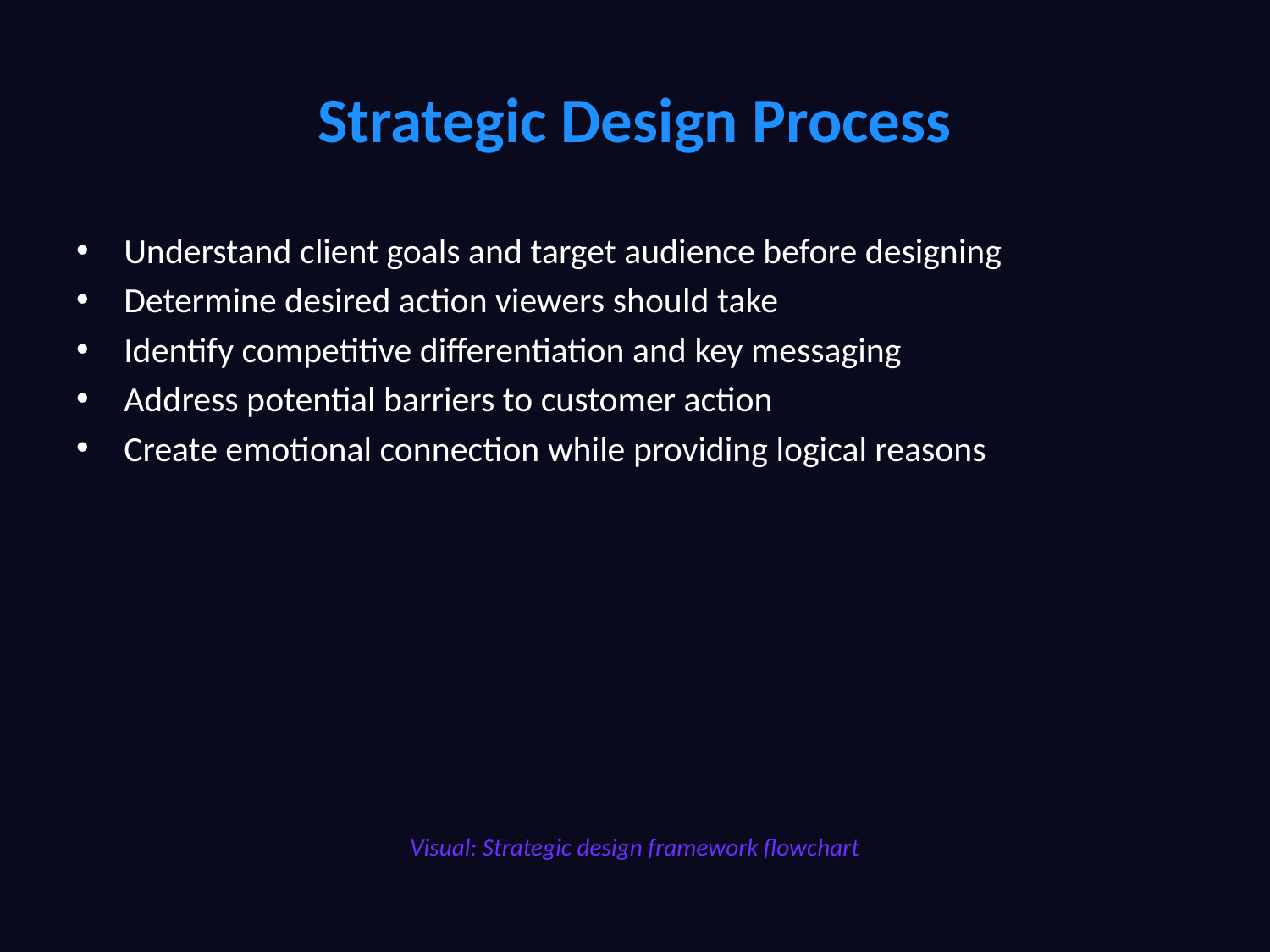

# Strategic Design Process
Understand client goals and target audience before designing
Determine desired action viewers should take
Identify competitive differentiation and key messaging
Address potential barriers to customer action
Create emotional connection while providing logical reasons
Visual: Strategic design framework flowchart